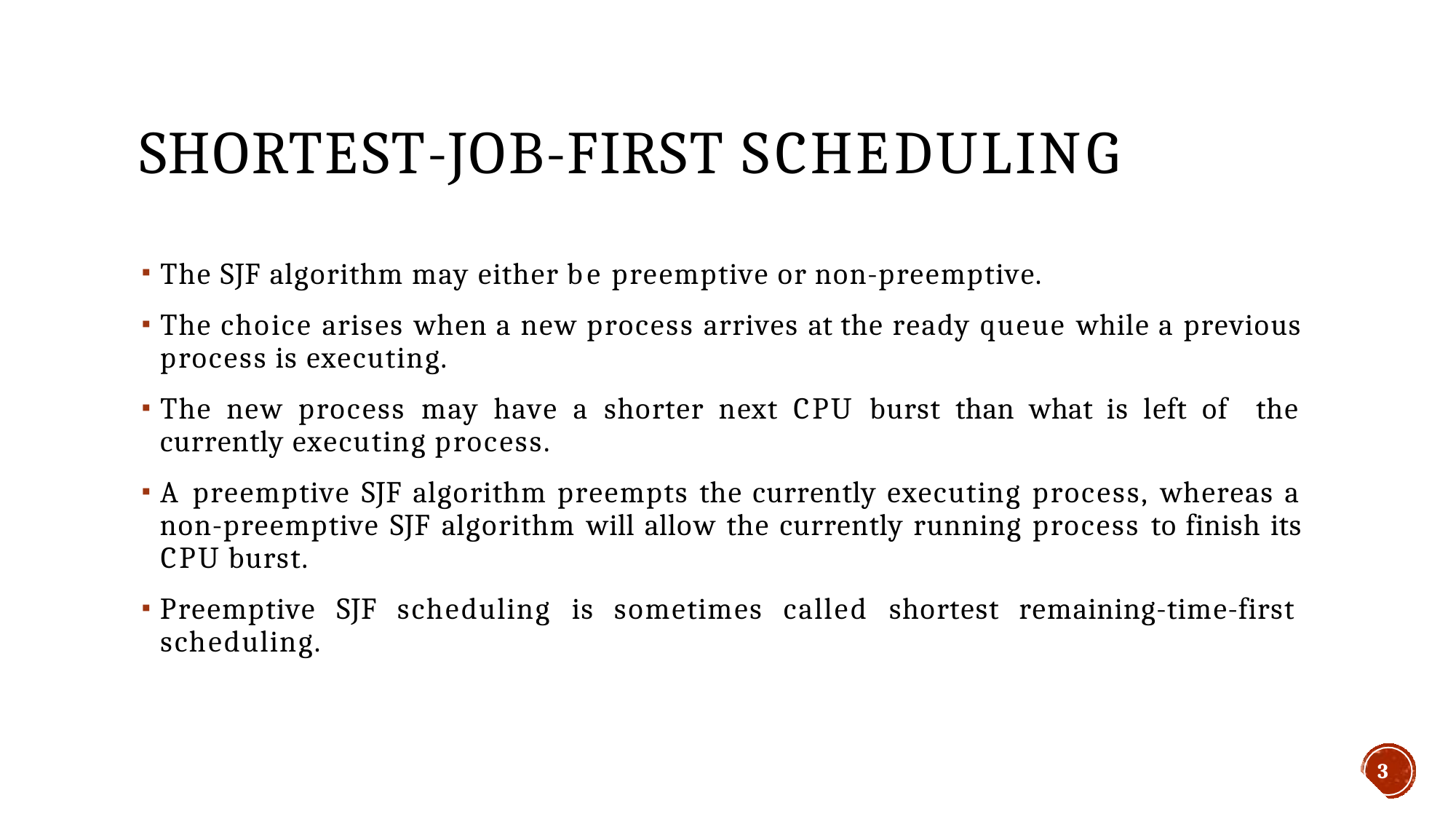

# SHORTEST-JOB-FIRST SCHEDULING
The SJF algorithm may either be preemptive or non-preemptive.
The choice arises when a new process arrives at the ready queue while a previous  process is executing.
The new process may have a shorter next CPU burst than what is left of  the  currently executing process.
A preemptive SJF algorithm preempts the currently executing process, whereas a  non-preemptive SJF algorithm will allow the currently running process to finish its  CPU burst.
Preemptive SJF scheduling is sometimes called shortest remaining-time-first  scheduling.
3